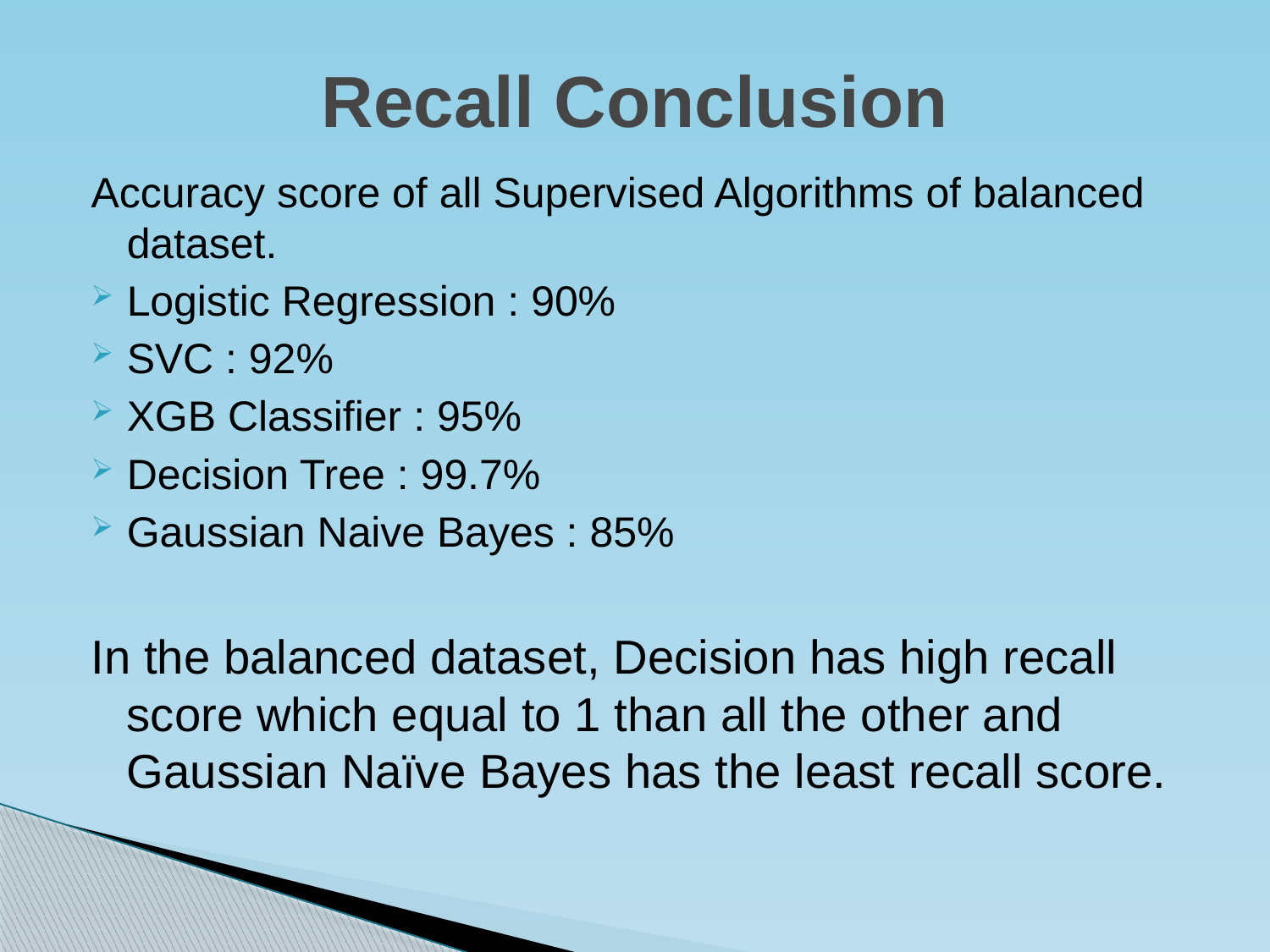

# Recall Conclusion
Accuracy score of all Supervised Algorithms of balanced dataset.
Logistic Regression : 90%
SVC : 92%
XGB Classifier : 95%
Decision Tree : 99.7%
Gaussian Naive Bayes : 85%

In the balanced dataset, Decision has high recall score which equal to 1 than all the other and Gaussian Naïve Bayes has the least recall score.